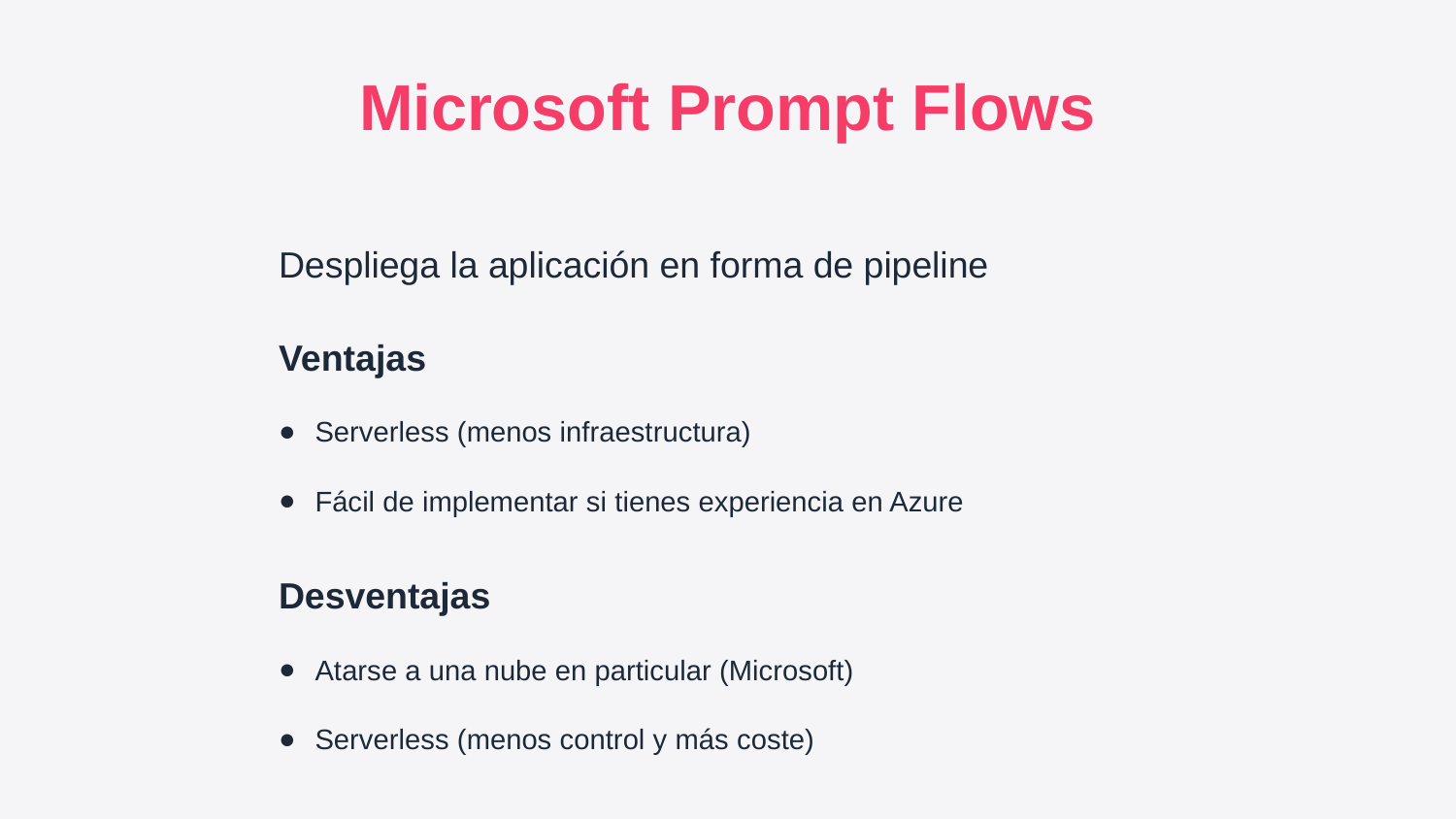

Microsoft Prompt Flows
Despliega la aplicación en forma de pipeline

Ventajas
Serverless (menos infraestructura)
Fácil de implementar si tienes experiencia en Azure

Desventajas
Atarse a una nube en particular (Microsoft)
Serverless (menos control y más coste)